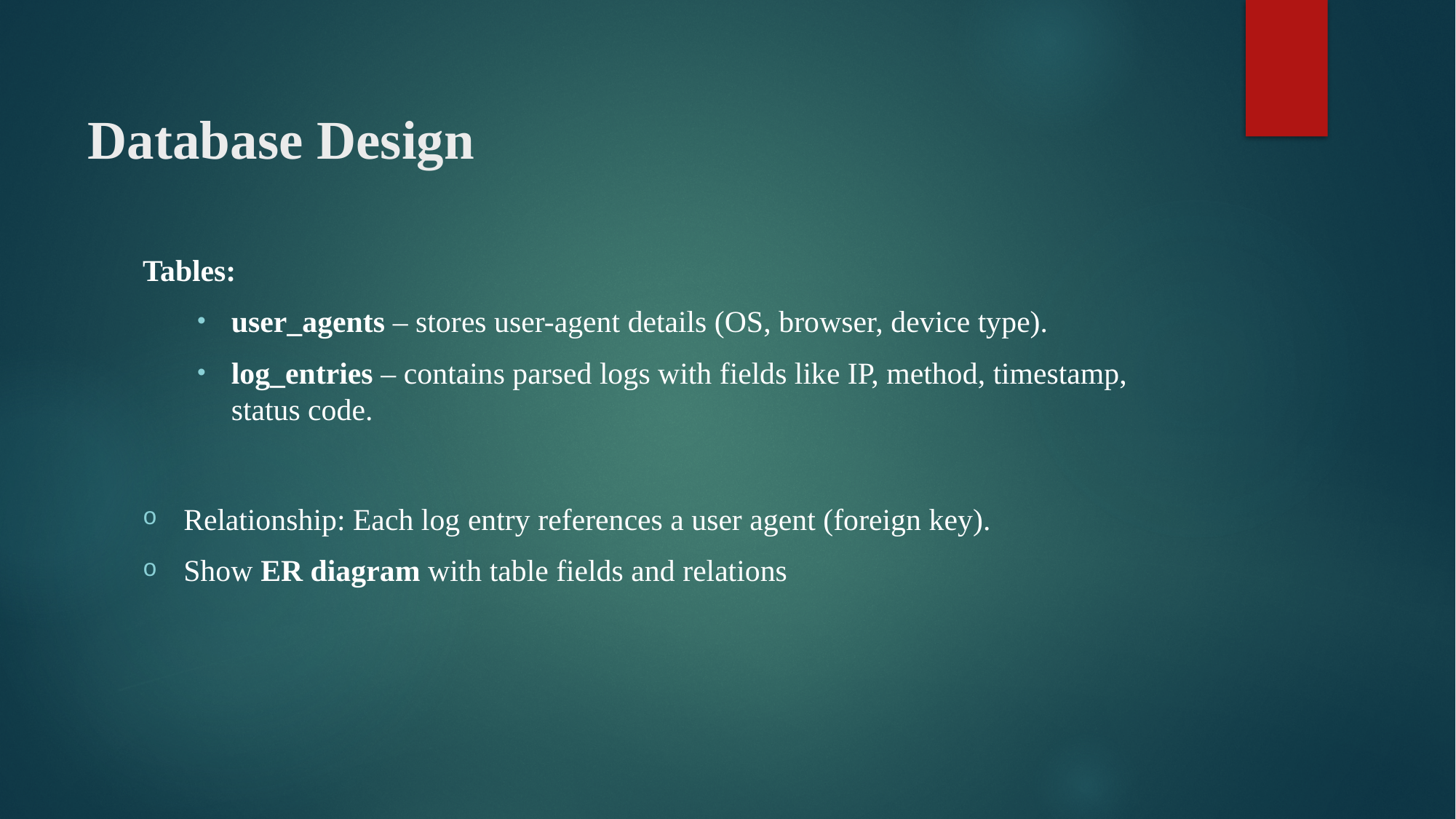

# Database Design
Tables:
user_agents – stores user-agent details (OS, browser, device type).
log_entries – contains parsed logs with fields like IP, method, timestamp, status code.

Relationship: Each log entry references a user agent (foreign key).
Show ER diagram with table fields and relations